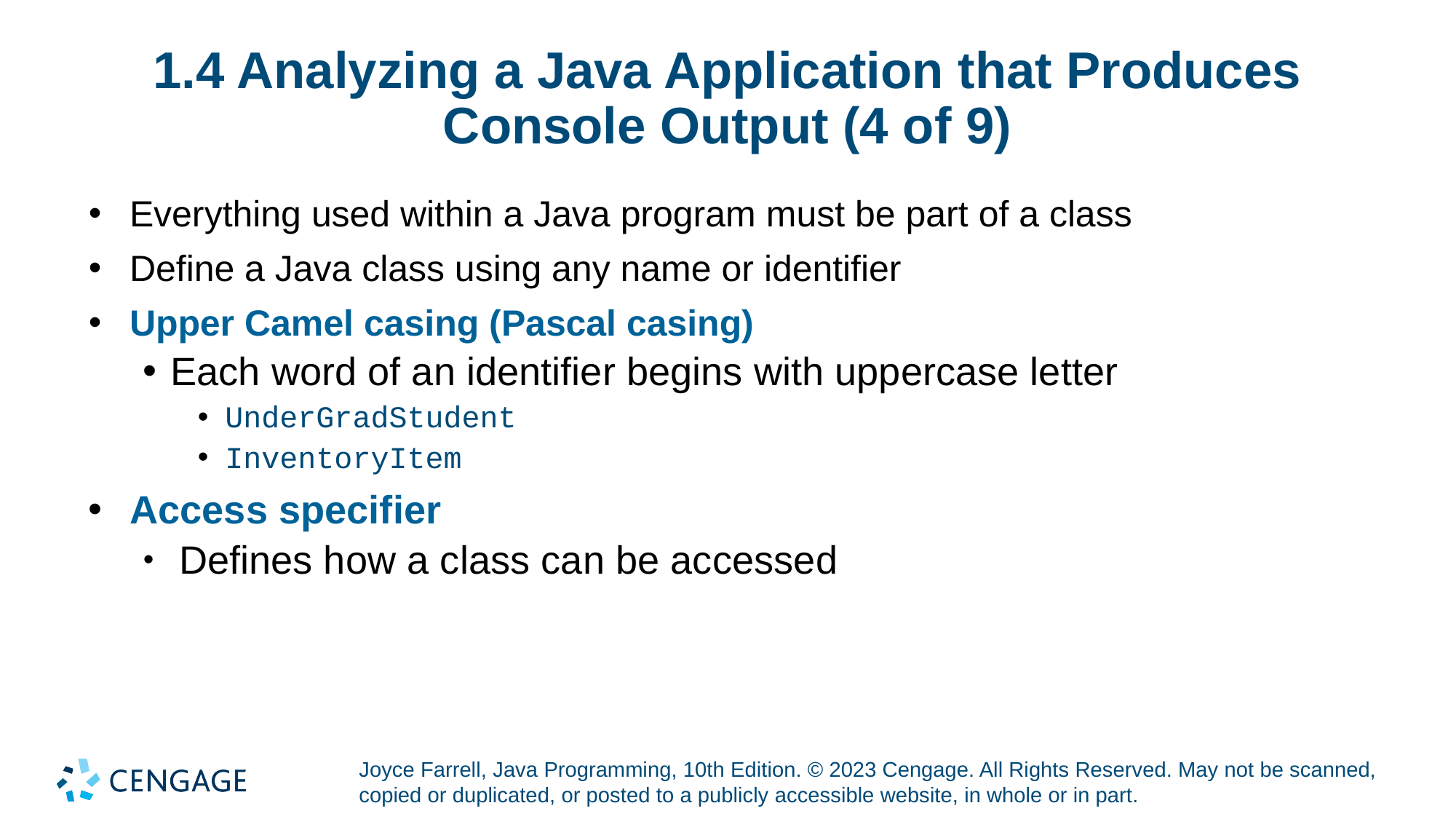

# 1.4 Analyzing a Java Application that Produces Console Output (4 of 9)
Everything used within a Java program must be part of a class
Define a Java class using any name or identifier
Upper Camel casing (Pascal casing)
Each word of an identifier begins with uppercase letter
UnderGradStudent
InventoryItem
Access specifier
 Defines how a class can be accessed